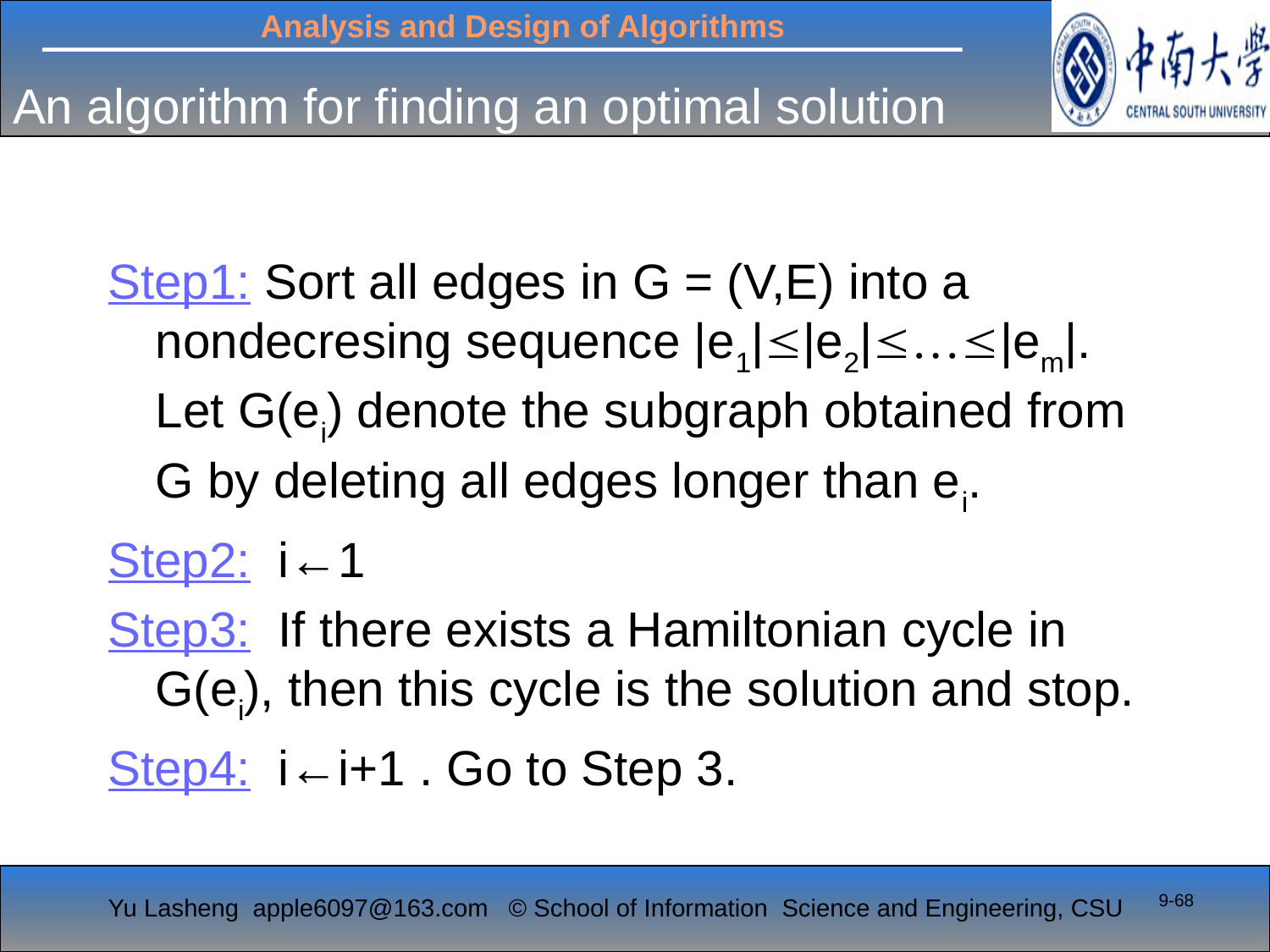

# An algorithm for finding an optimal solution
Step1: Sort all edges in G = (V,E) into a nondecresing sequence |e1|≤|e2|≤…≤|em|. Let G(ei) denote the subgraph obtained from G by deleting all edges longer than ei.
Step2:  i←1
Step3:  If there exists a Hamiltonian cycle in G(ei), then this cycle is the solution and stop.
Step4:  i←i+1 . Go to Step 3.

9-68